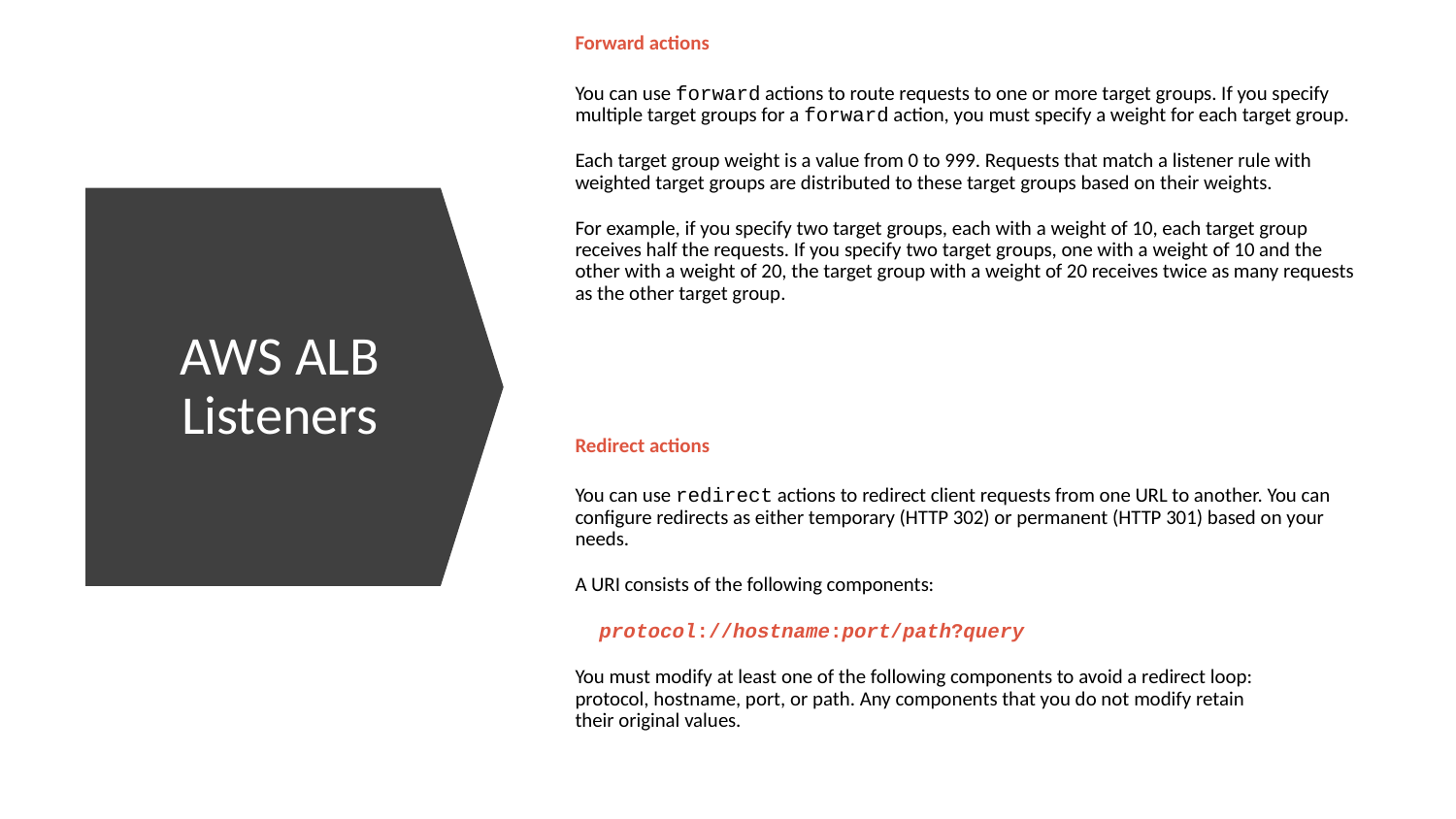

Forward actions
You can use forward actions to route requests to one or more target groups. If you specify multiple target groups for a forward action, you must specify a weight for each target group.
Each target group weight is a value from 0 to 999. Requests that match a listener rule with weighted target groups are distributed to these target groups based on their weights.
For example, if you specify two target groups, each with a weight of 10, each target group receives half the requests. If you specify two target groups, one with a weight of 10 and the other with a weight of 20, the target group with a weight of 20 receives twice as many requests as the other target group.

# AWS ALB Listeners
Redirect actions
You can use redirect actions to redirect client requests from one URL to another. You can configure redirects as either temporary (HTTP 302) or permanent (HTTP 301) based on your needs.
A URI consists of the following components:
protocol://hostname:port/path?query
You must modify at least one of the following components to avoid a redirect loop: protocol, hostname, port, or path. Any components that you do not modify retain their original values.